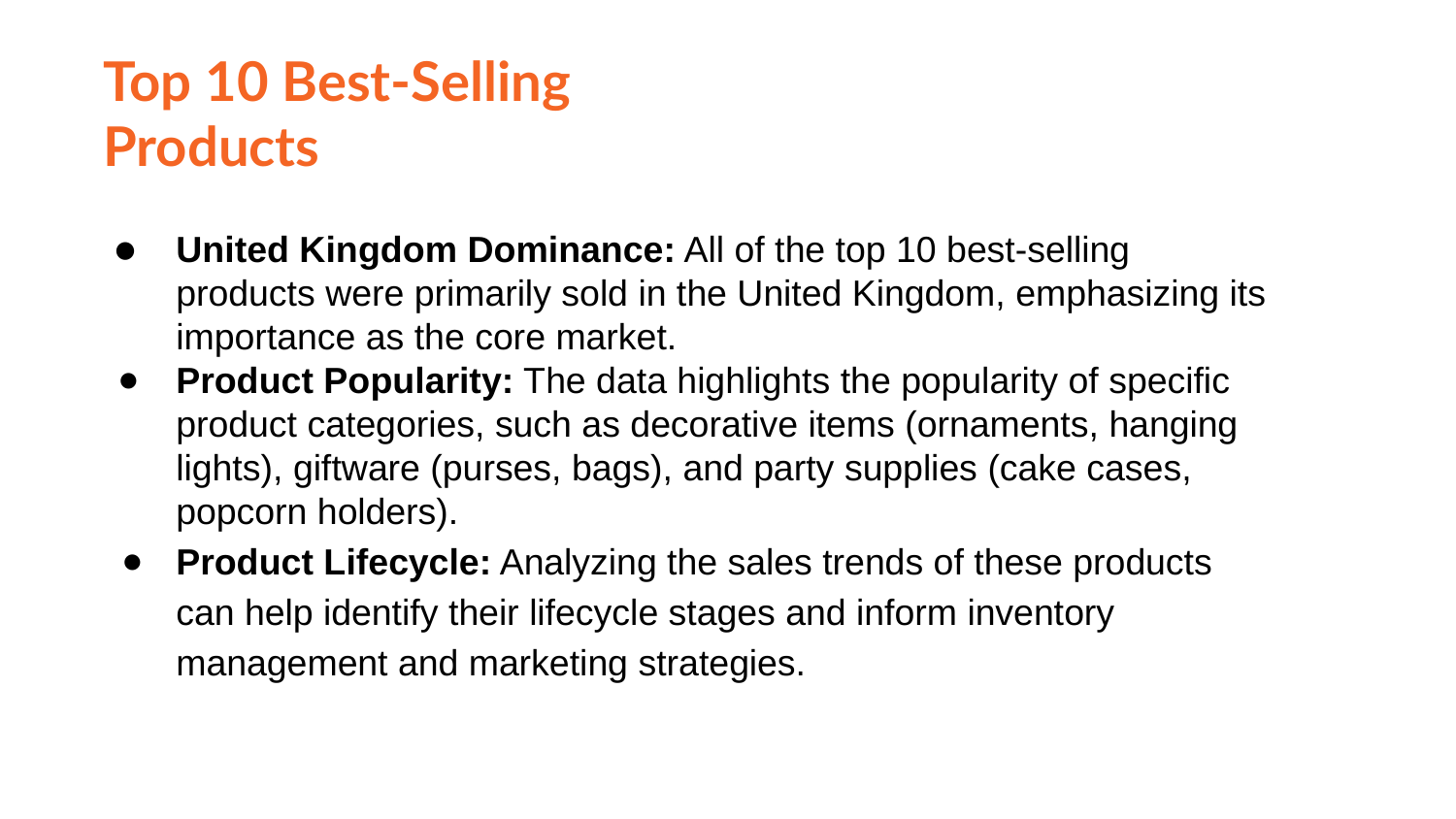

Top 10 Best-Selling Products
United Kingdom Dominance: All of the top 10 best-selling products were primarily sold in the United Kingdom, emphasizing its importance as the core market.
Product Popularity: The data highlights the popularity of specific product categories, such as decorative items (ornaments, hanging lights), giftware (purses, bags), and party supplies (cake cases, popcorn holders).
Product Lifecycle: Analyzing the sales trends of these products can help identify their lifecycle stages and inform inventory management and marketing strategies.